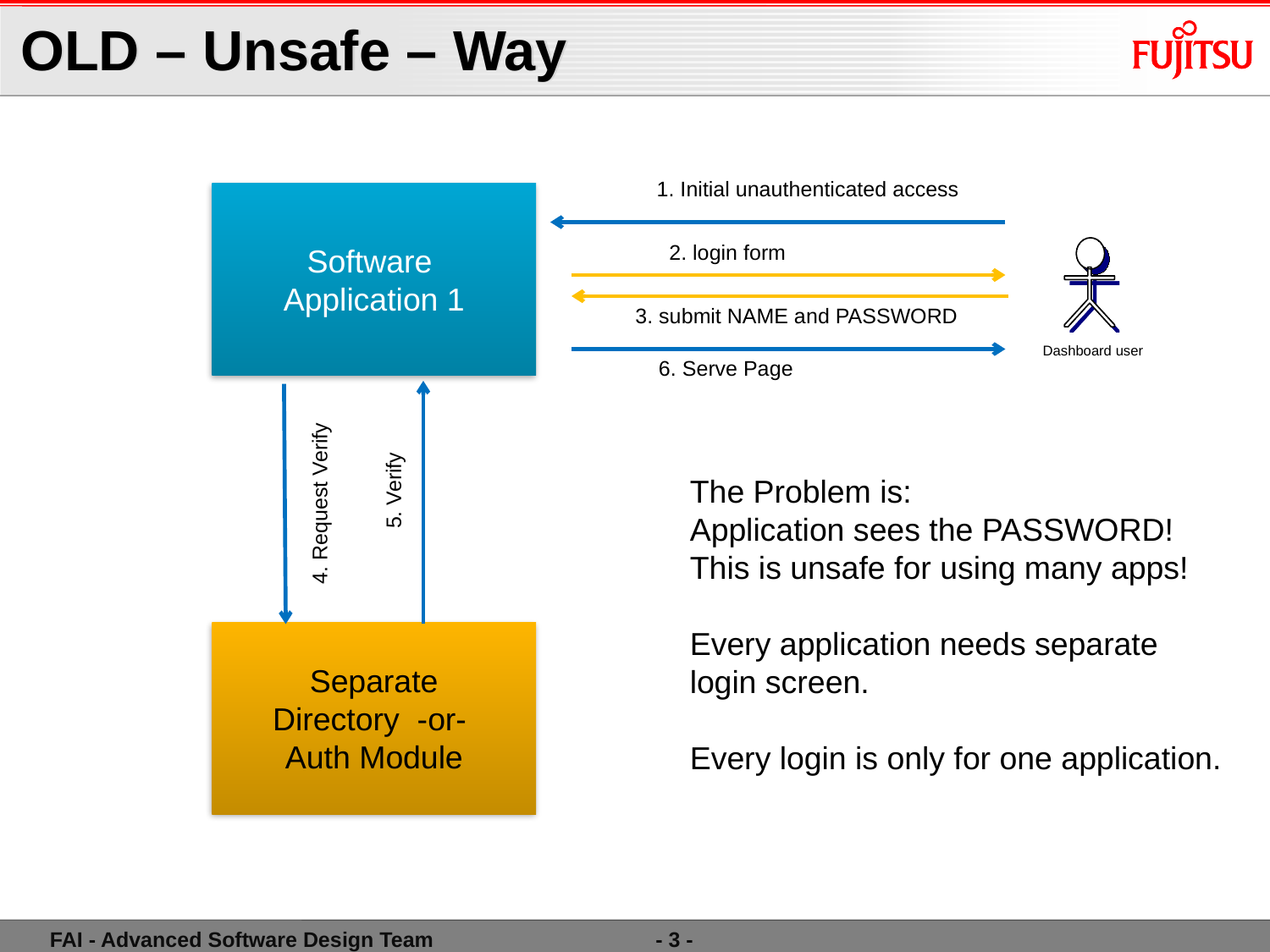

# OLD – Unsafe – Way
1. Initial unauthenticated access
Software
Application 1
2. login form

3. submit NAME and PASSWORD
Dashboard user
6. Serve Page
The Problem is:
Application sees the PASSWORD!
This is unsafe for using many apps!

Every application needs separate login screen.

Every login is only for one application.
5. Verify
4. Request Verify
Separate
Directory  -or-
Auth Module